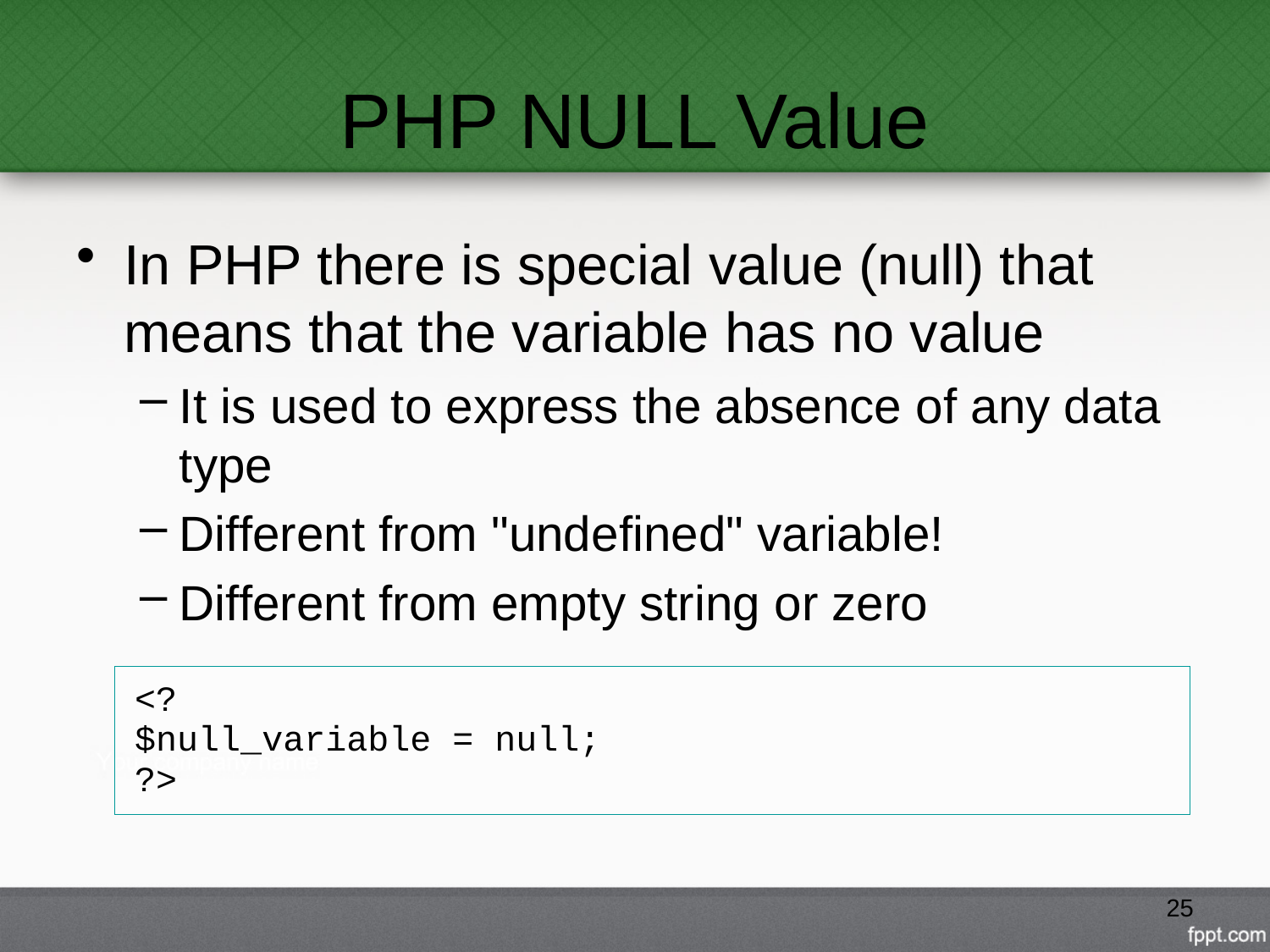

# PHP NULL Value
In PHP there is special value (null) that means that the variable has no value
It is used to express the absence of any data type
Different from "undefined" variable!
Different from empty string or zero
<?
$null_variable = null;
?>
25